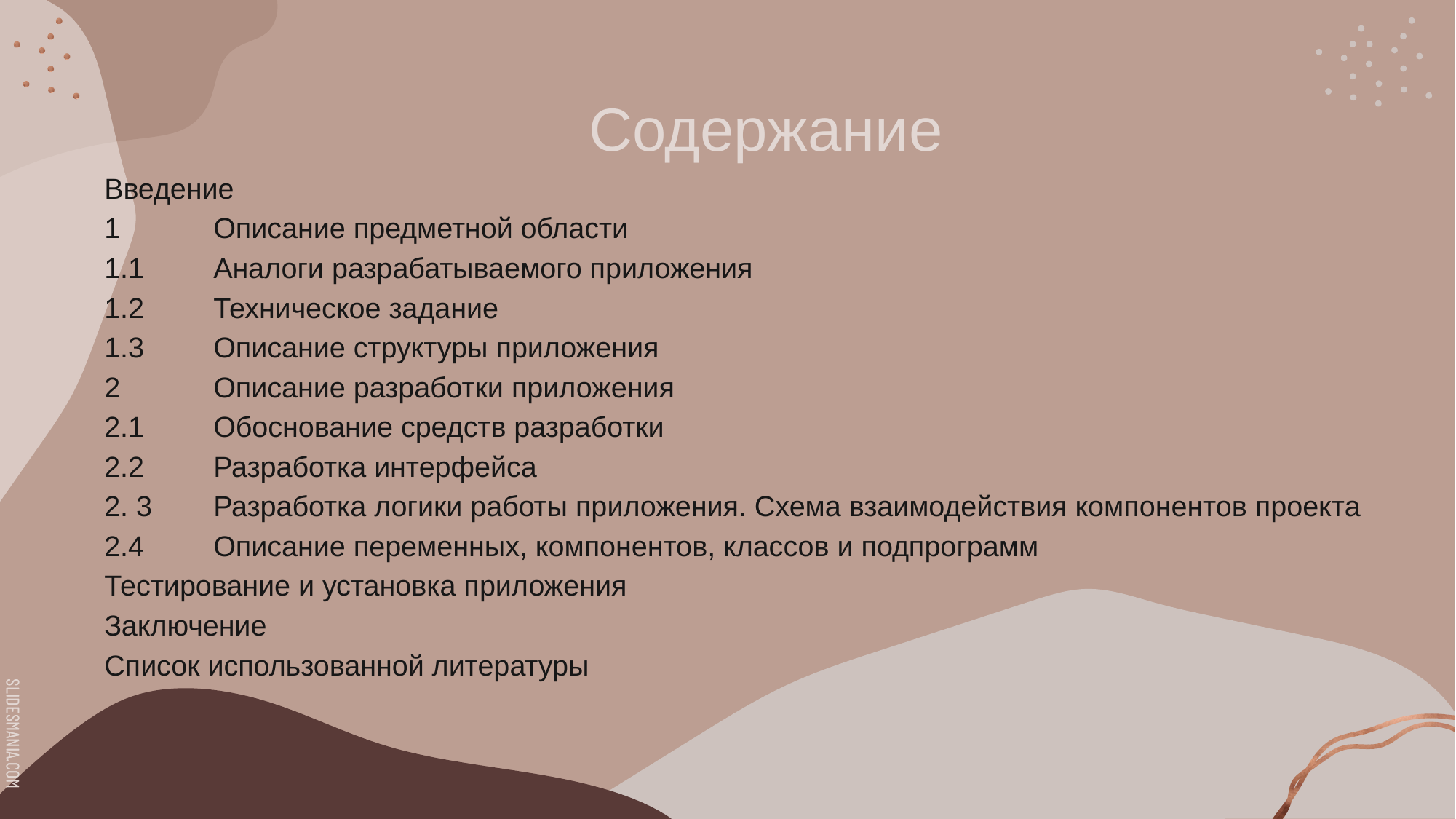

# Содержание
Введение
1	Описание предметной области
1.1	Аналоги разрабатываемого приложения
1.2	Техническое задание
1.3	Описание структуры приложения
2	Описание разработки приложения
2.1	Обоснование средств разработки
2.2	Разработка интерфейса
2. 3	Разработка логики работы приложения. Схема взаимодействия компонентов проекта
2.4	Описание переменных, компонентов, классов и подпрограмм
Тестирование и установка приложения
Заключение
Список использованной литературы